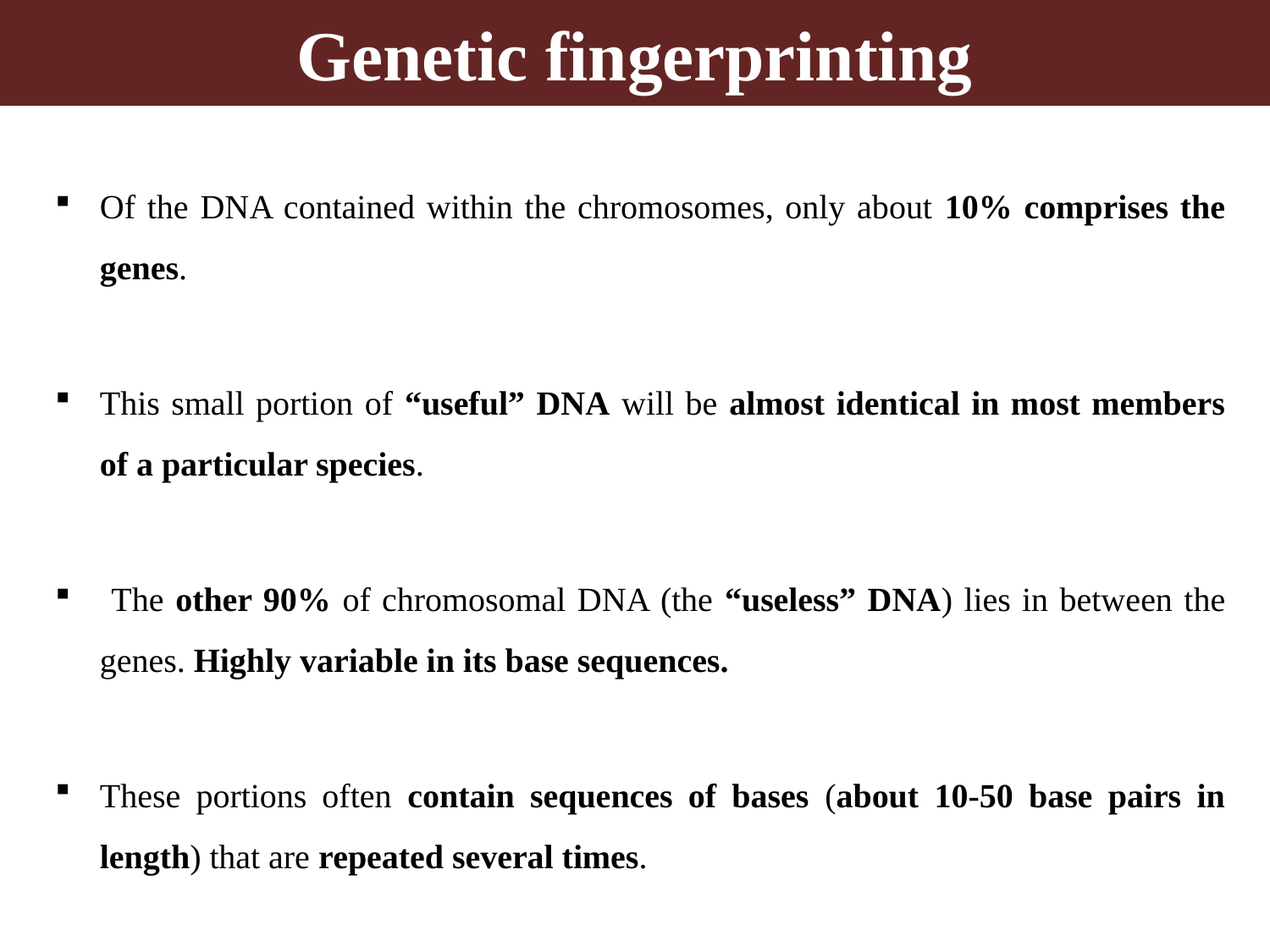

# Genetic fingerprinting
Of the DNA contained within the chromosomes, only about 10% comprises the genes.

This small portion of “useful” DNA will be almost identical in most members of a particular species.

 The other 90% of chromosomal DNA (the “useless” DNA) lies in between the genes. Highly variable in its base sequences.

These portions often contain sequences of bases (about 10-50 base pairs in length) that are repeated several times.